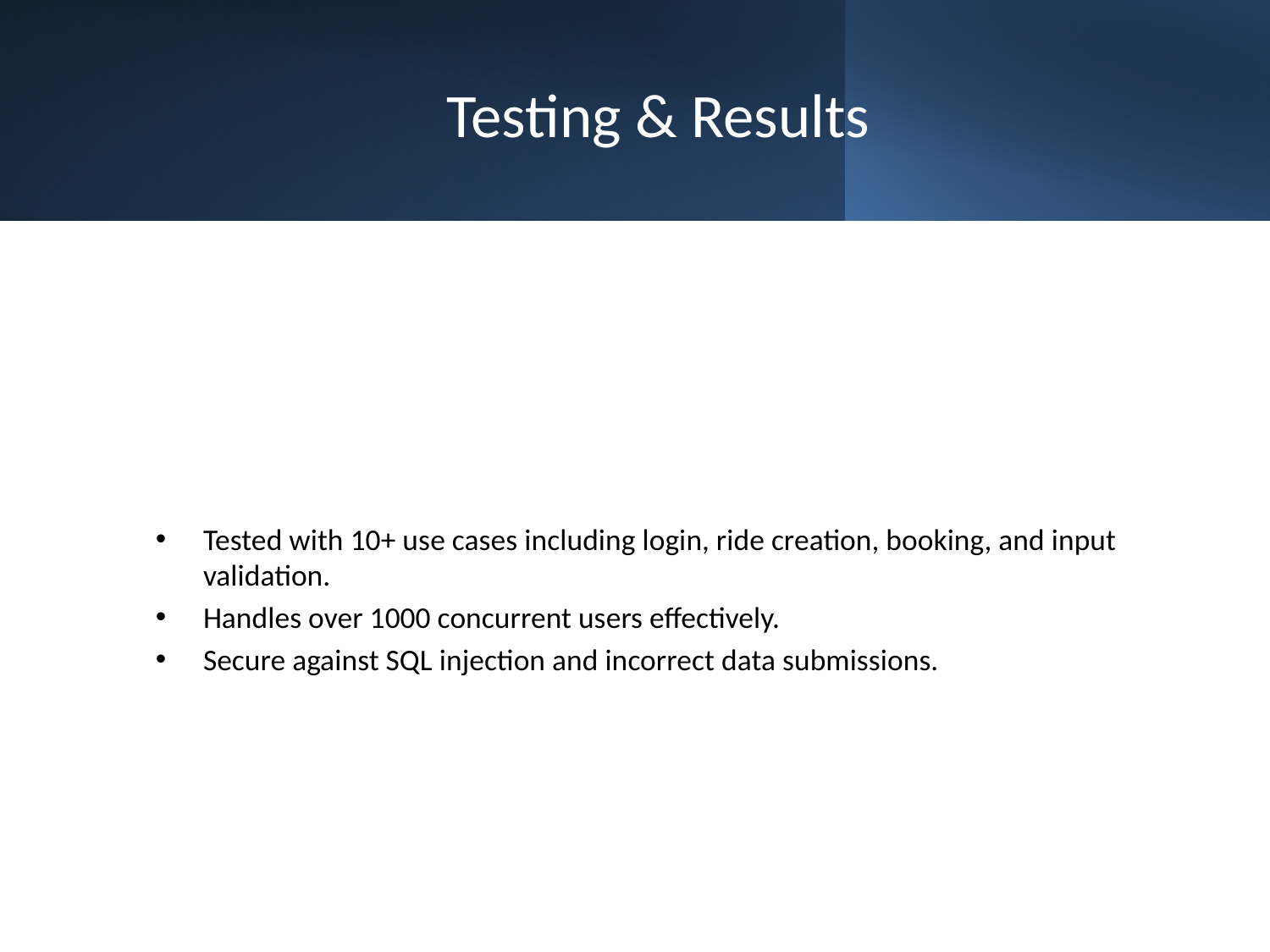

# Testing & Results

Tested with 10+ use cases including login, ride creation, booking, and input validation.
Handles over 1000 concurrent users effectively.
Secure against SQL injection and incorrect data submissions.